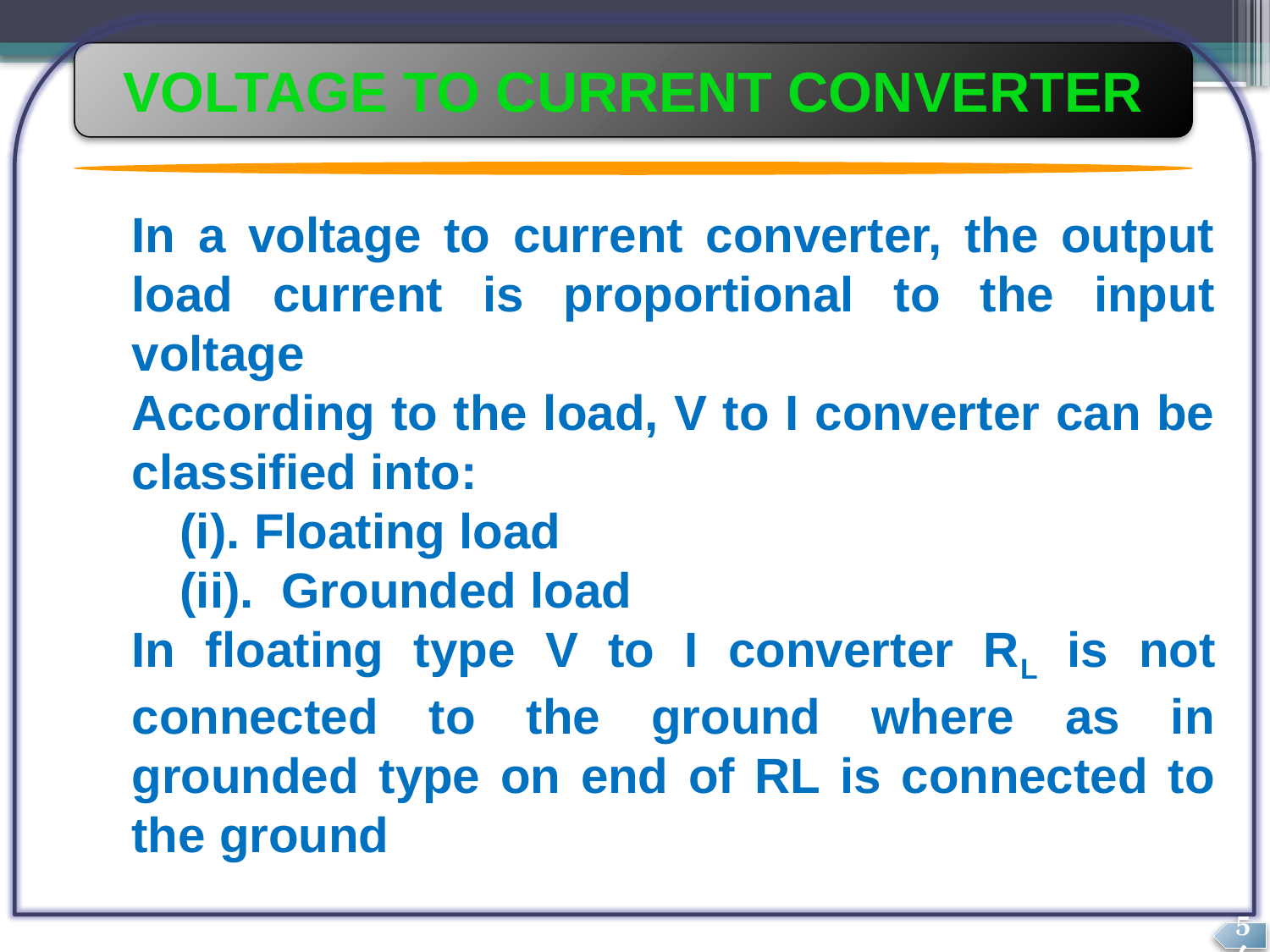

VOLTAGE TO CURRENT CONVERTER

In a voltage to current converter, the output load current is proportional to the input voltage
According to the load, V to I converter can be classified into:
(i). Floating load
(ii).  Grounded load
In floating type V to I converter RL is not connected to the ground where as in grounded type on end of RL is connected to the ground
54